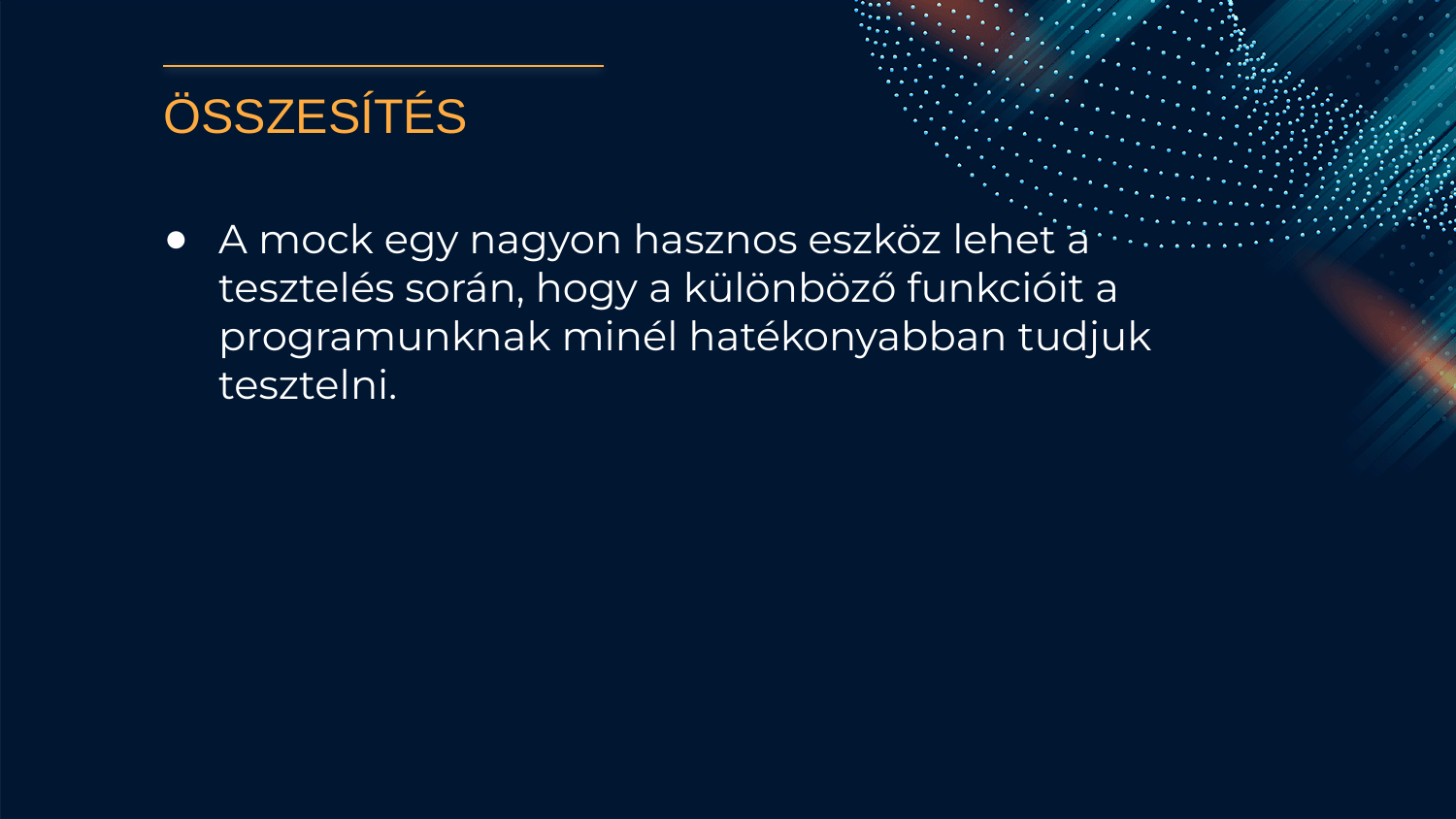

# ÖSSZESÍTÉS
A mock egy nagyon hasznos eszköz lehet a tesztelés során, hogy a különböző funkcióit a programunknak minél hatékonyabban tudjuk tesztelni.